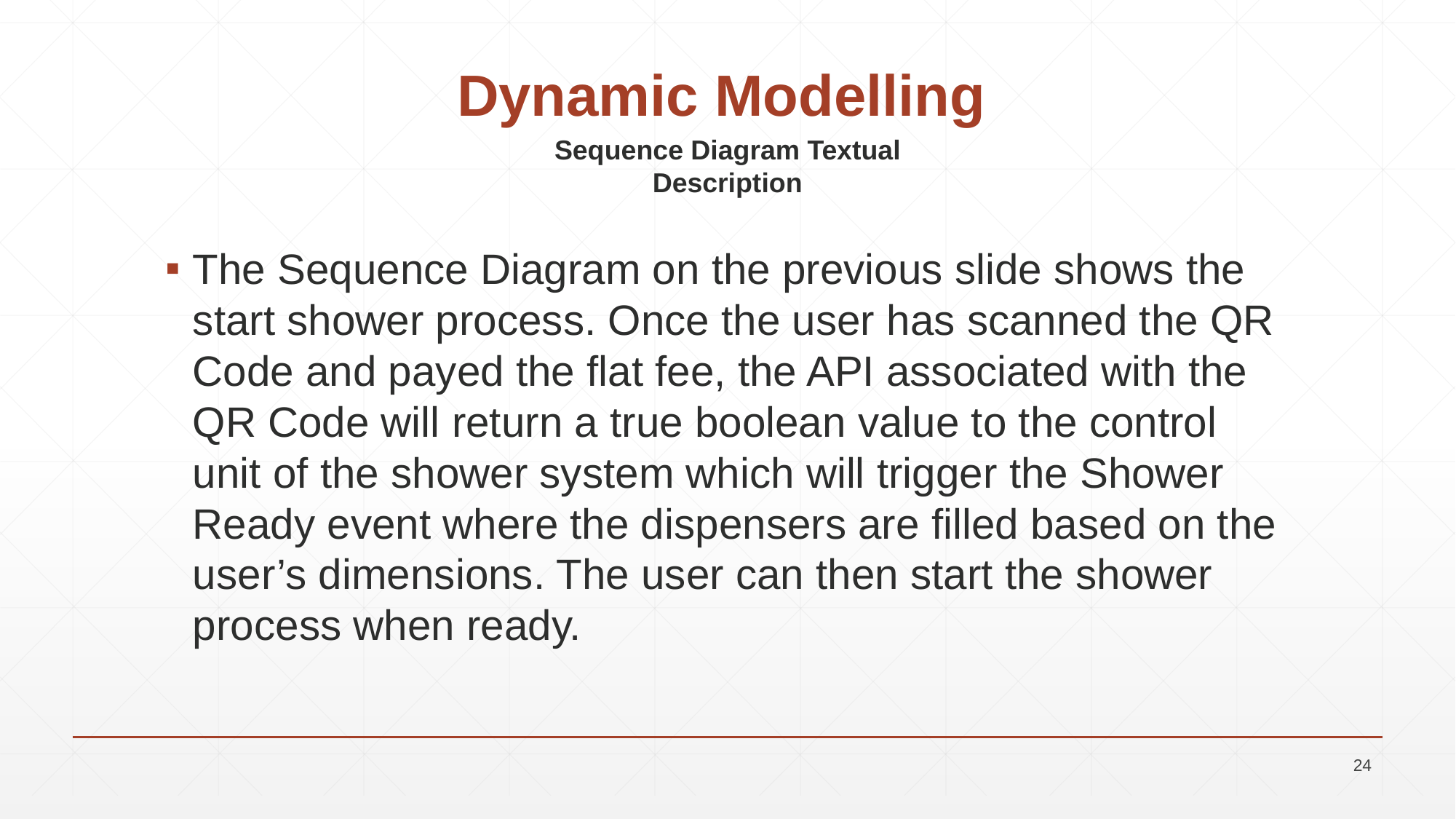

# Dynamic Modelling
Sequence Diagram Textual Description
The Sequence Diagram on the previous slide shows the start shower process. Once the user has scanned the QR Code and payed the flat fee, the API associated with the QR Code will return a true boolean value to the control unit of the shower system which will trigger the Shower Ready event where the dispensers are filled based on the user’s dimensions. The user can then start the shower process when ready.
24